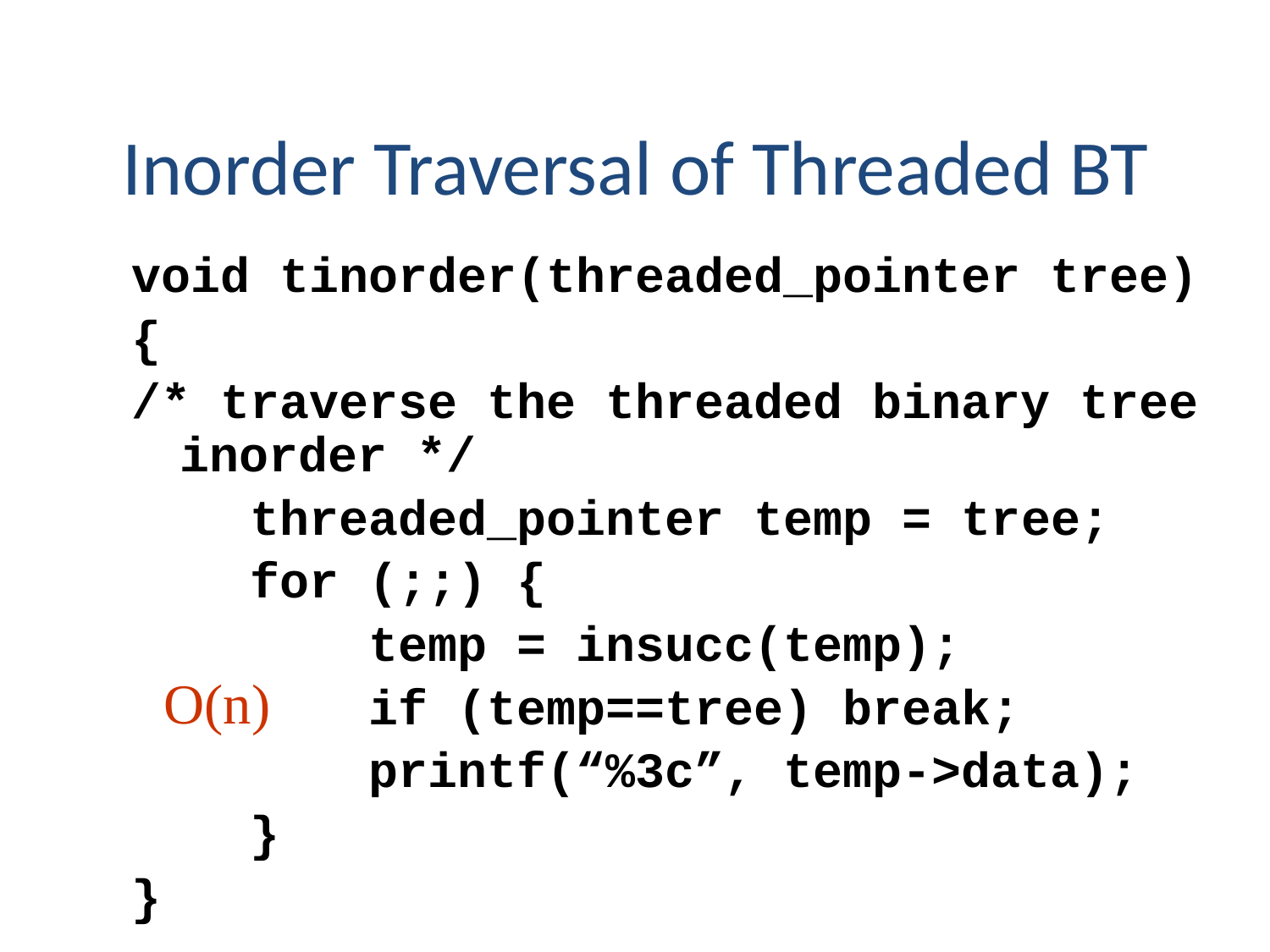

Inorder Traversal of Threaded BT
void tinorder(threaded_pointer tree)
{
/* traverse the threaded binary tree inorder */
    threaded_pointer temp = tree;
    for (;;) {
        temp = insucc(temp);
        if (temp==tree) break;
        printf(“%3c”, temp->data);
    }
}
O(n)